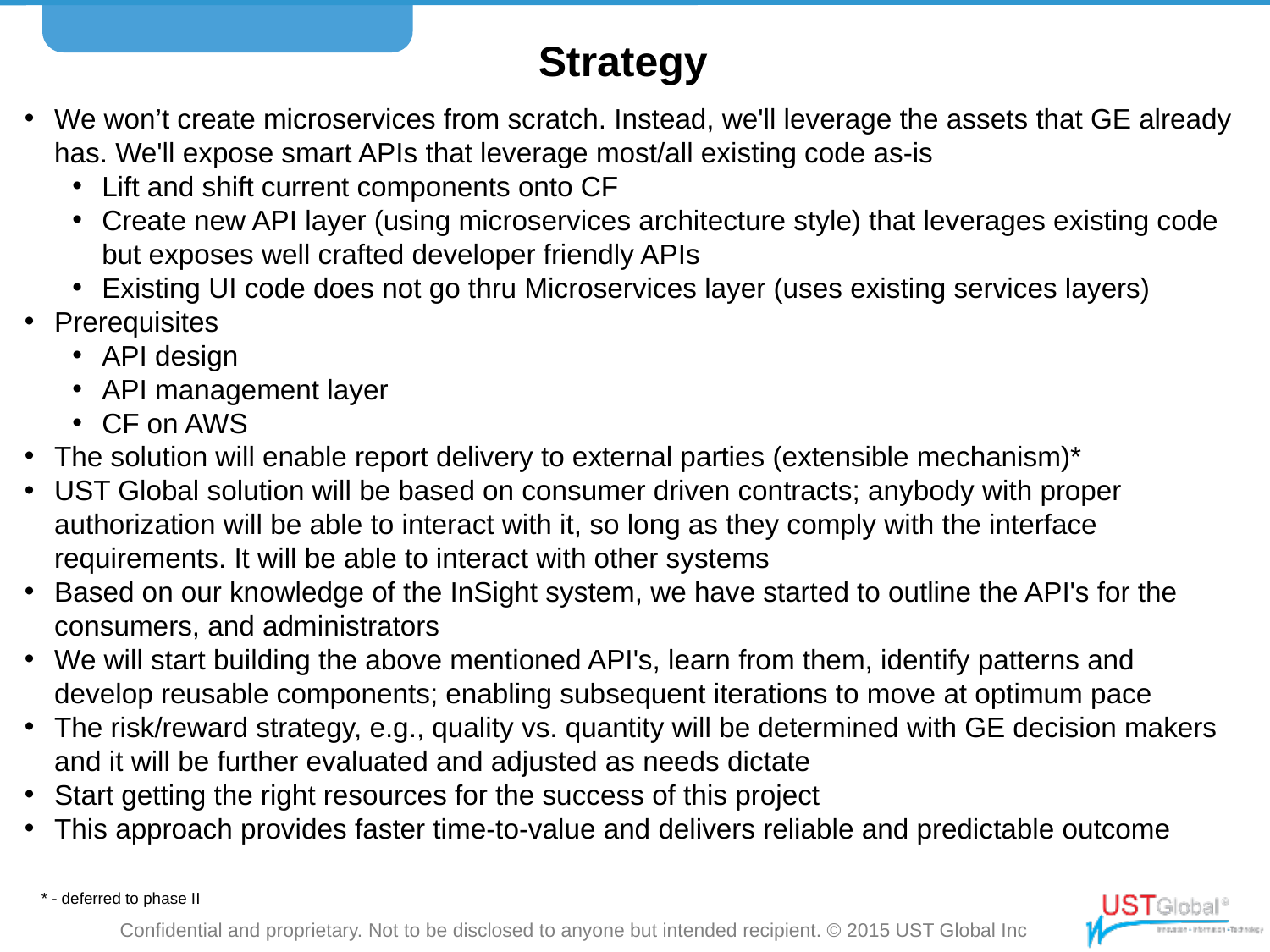

Strategy
We won’t create microservices from scratch. Instead, we'll leverage the assets that GE already has. We'll expose smart APIs that leverage most/all existing code as-is
Lift and shift current components onto CF
Create new API layer (using microservices architecture style) that leverages existing code but exposes well crafted developer friendly APIs
Existing UI code does not go thru Microservices layer (uses existing services layers)
Prerequisites
API design
API management layer
CF on AWS
The solution will enable report delivery to external parties (extensible mechanism)*
UST Global solution will be based on consumer driven contracts; anybody with proper authorization will be able to interact with it, so long as they comply with the interface requirements. It will be able to interact with other systems
Based on our knowledge of the InSight system, we have started to outline the API's for the consumers, and administrators
We will start building the above mentioned API's, learn from them, identify patterns and develop reusable components; enabling subsequent iterations to move at optimum pace
The risk/reward strategy, e.g., quality vs. quantity will be determined with GE decision makers and it will be further evaluated and adjusted as needs dictate
Start getting the right resources for the success of this project
This approach provides faster time-to-value and delivers reliable and predictable outcome
* - deferred to phase II